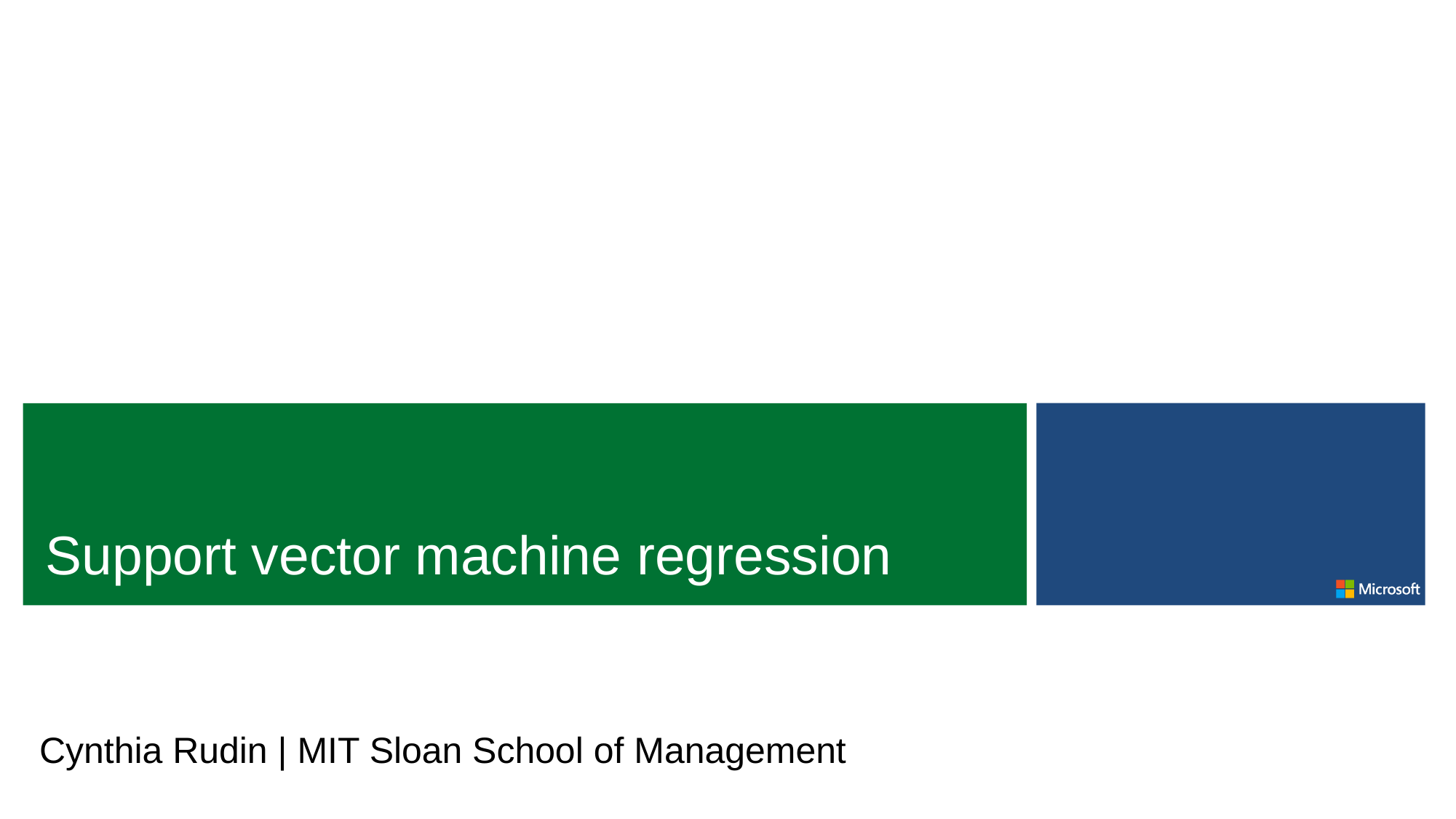

Support vector machine regression
Cynthia Rudin | MIT Sloan School of Management